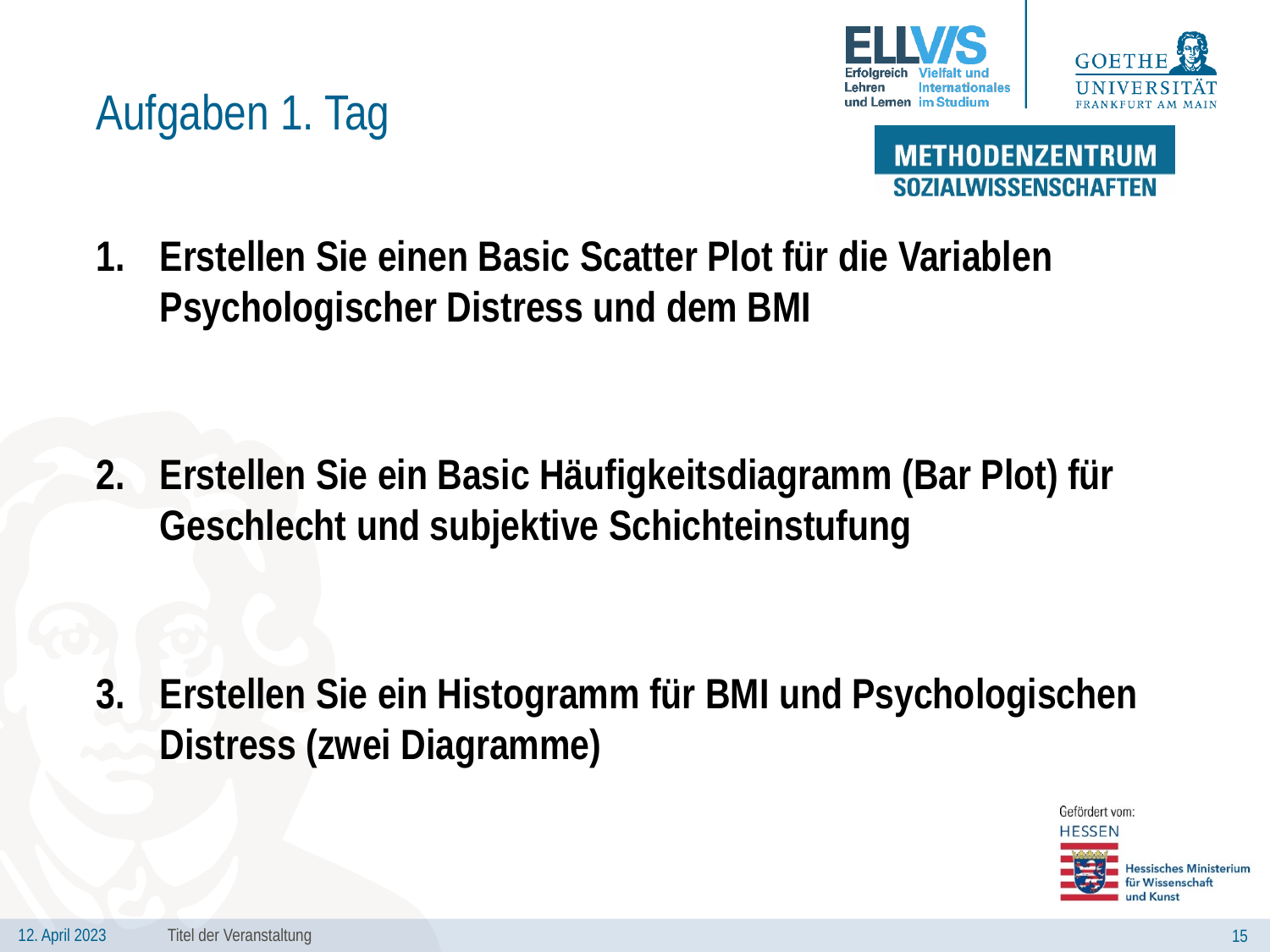

# Aufgaben 1. Tag

Erstellen Sie einen Basic Scatter Plot für die Variablen Psychologischer Distress und dem BMI

Erstellen Sie ein Basic Häufigkeitsdiagramm (Bar Plot) für Geschlecht und subjektive Schichteinstufung

Erstellen Sie ein Histogramm für BMI und Psychologischen Distress (zwei Diagramme)
Titel der Veranstaltung
15